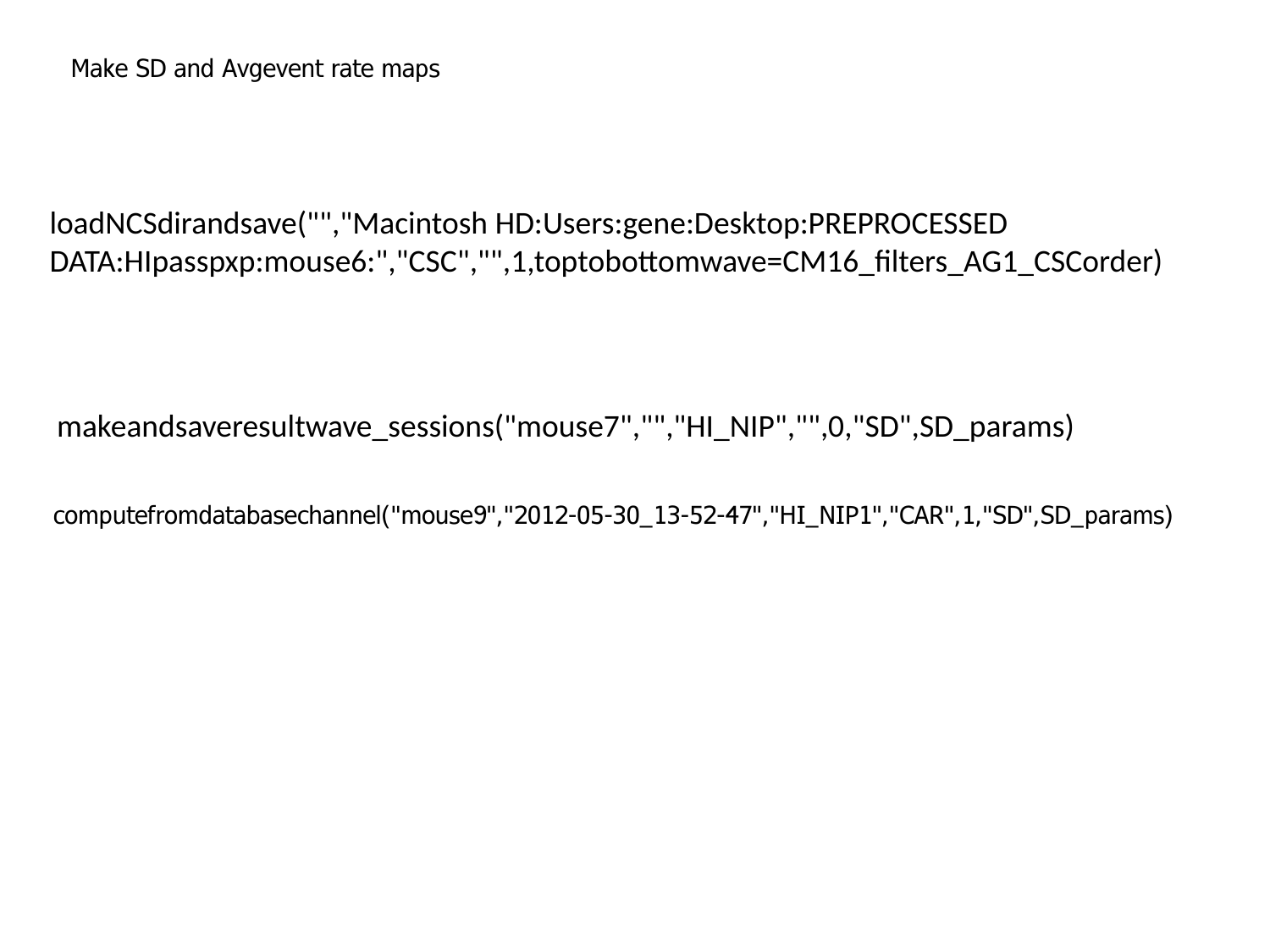

Make SD and Avgevent rate maps
loadNCSdirandsave("","Macintosh HD:Users:gene:Desktop:PREPROCESSED DATA:HIpasspxp:mouse6:","CSC","",1,toptobottomwave=CM16_filters_AG1_CSCorder)
 makeandsaveresultwave_sessions("mouse7","","HI_NIP","",0,"SD",SD_params)
 computefromdatabasechannel("mouse9","2012-05-30_13-52-47","HI_NIP1","CAR",1,"SD",SD_params)